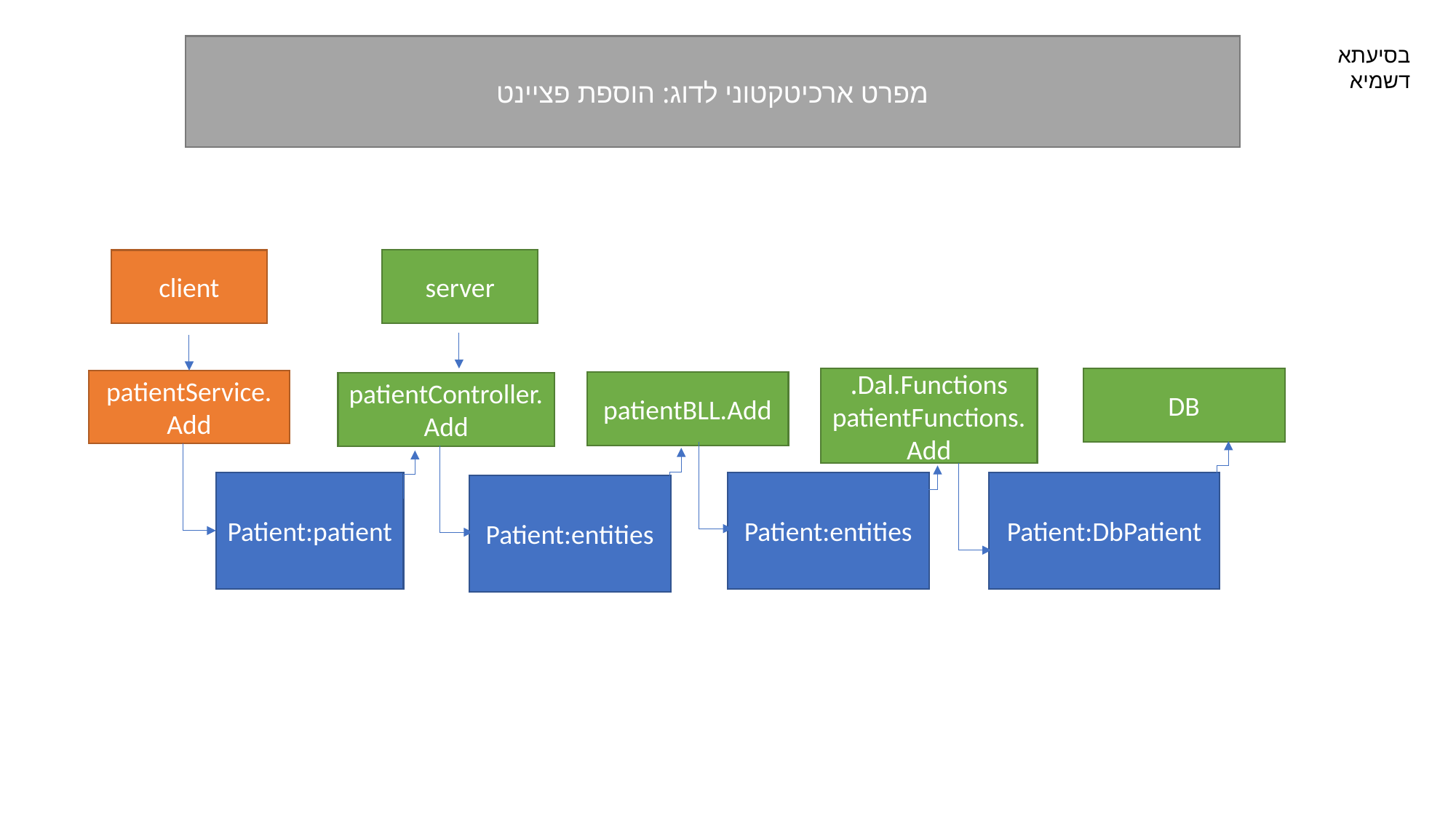

מפרט ארכיטקטוני לדוג: הוספת פציינט
בסיעתא דשמיא
server
client
Dal.Functions.
patientFunctions.Add
DB
patientService.Add
patientBLL.Add
patientController.Add
Patient:patient
Patient:entities
Patient:DbPatient
Patient:entities